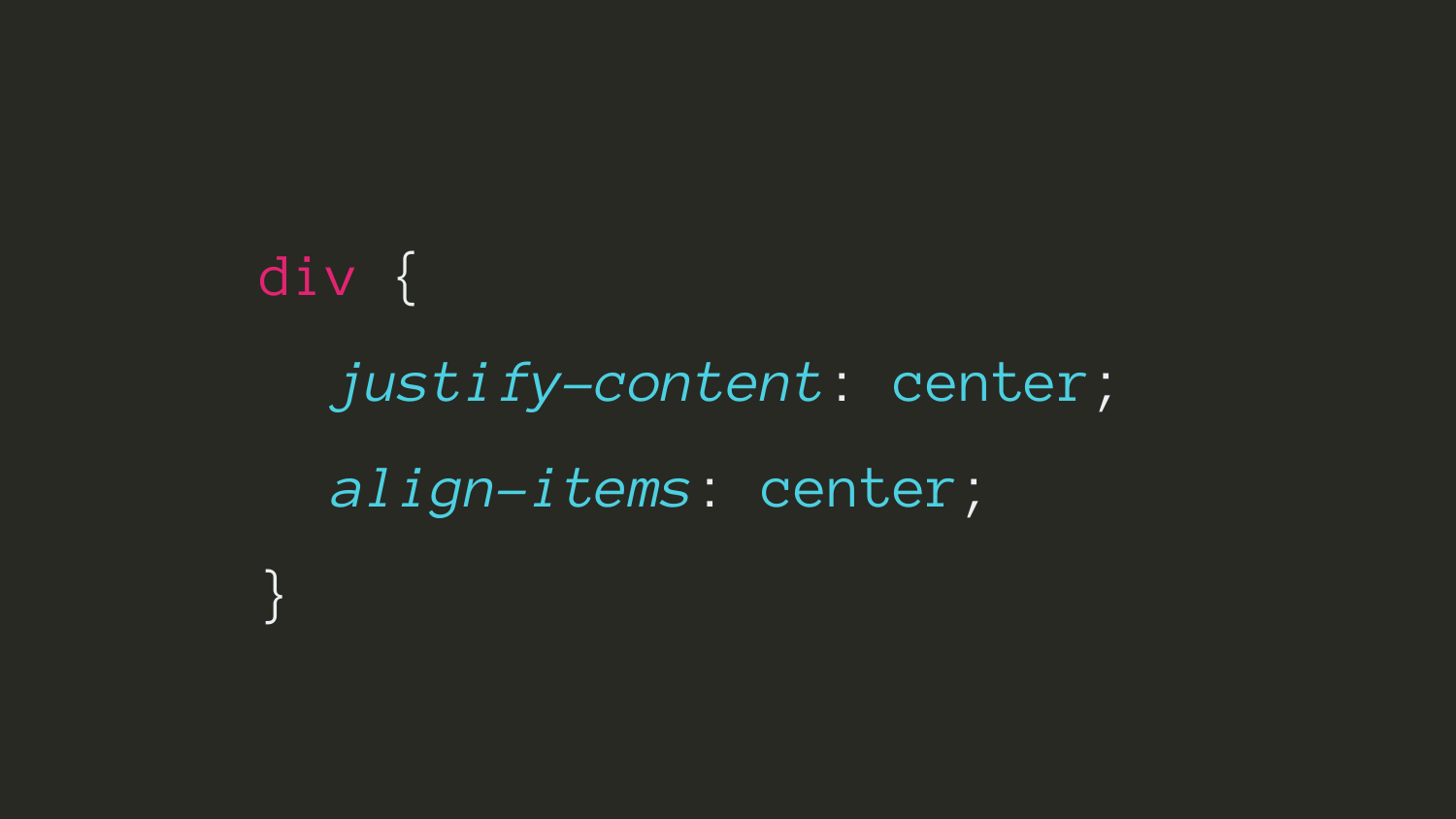

div {
justify-content: center;
align-items: center;
}